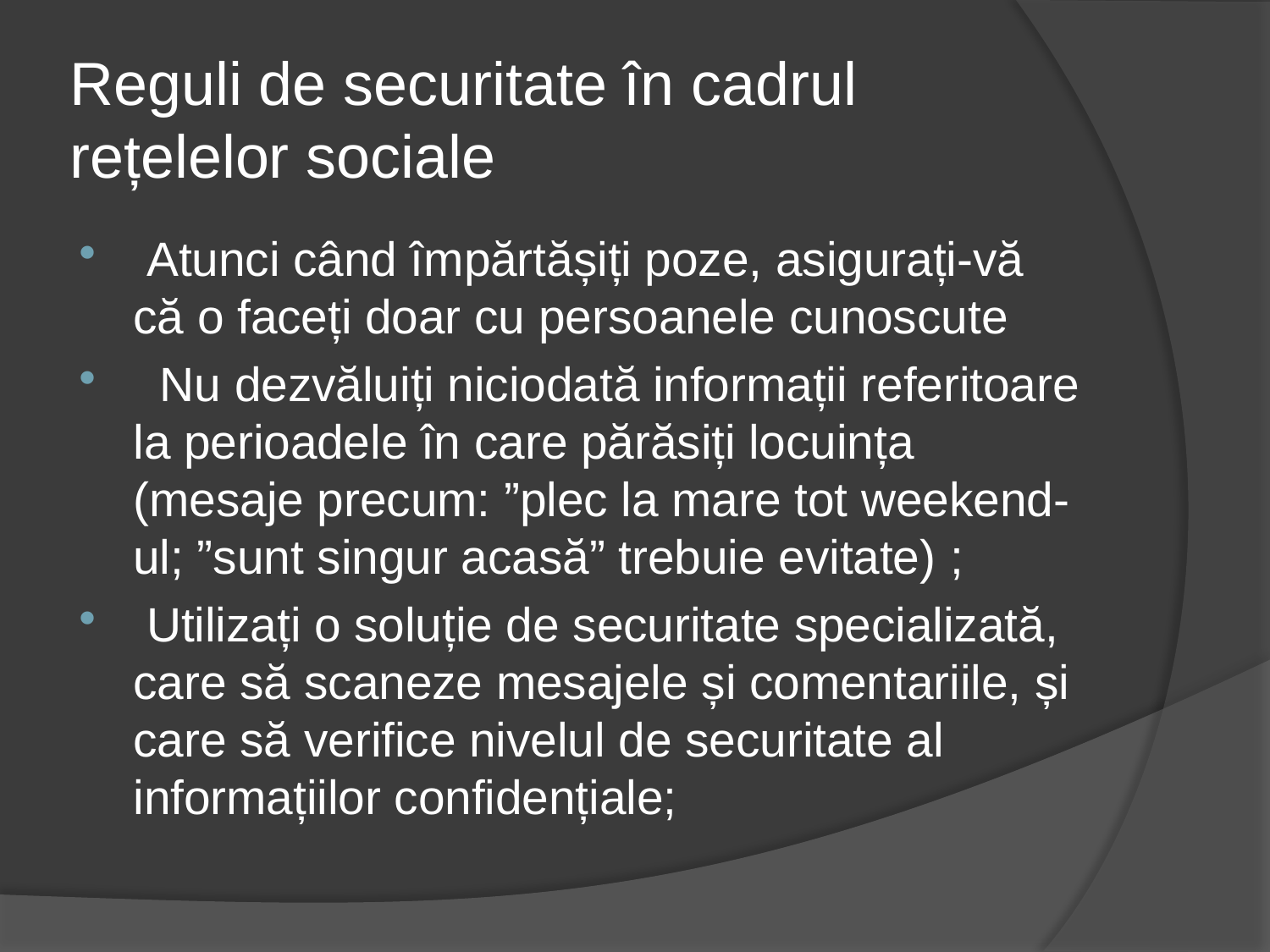

# Reguli de securitate în cadrul rețelelor sociale
 Atunci când împărtășiți poze, asigurați-vă că o faceți doar cu persoanele cunoscute
  Nu dezvăluiți niciodată informații referitoare la perioadele în care părăsiți locuința (mesaje precum: ”plec la mare tot weekend-ul; ”sunt singur acasă” trebuie evitate) ;
 Utilizați o soluție de securitate specializată, care să scaneze mesajele și comentariile, și care să verifice nivelul de securitate al informațiilor confidențiale;